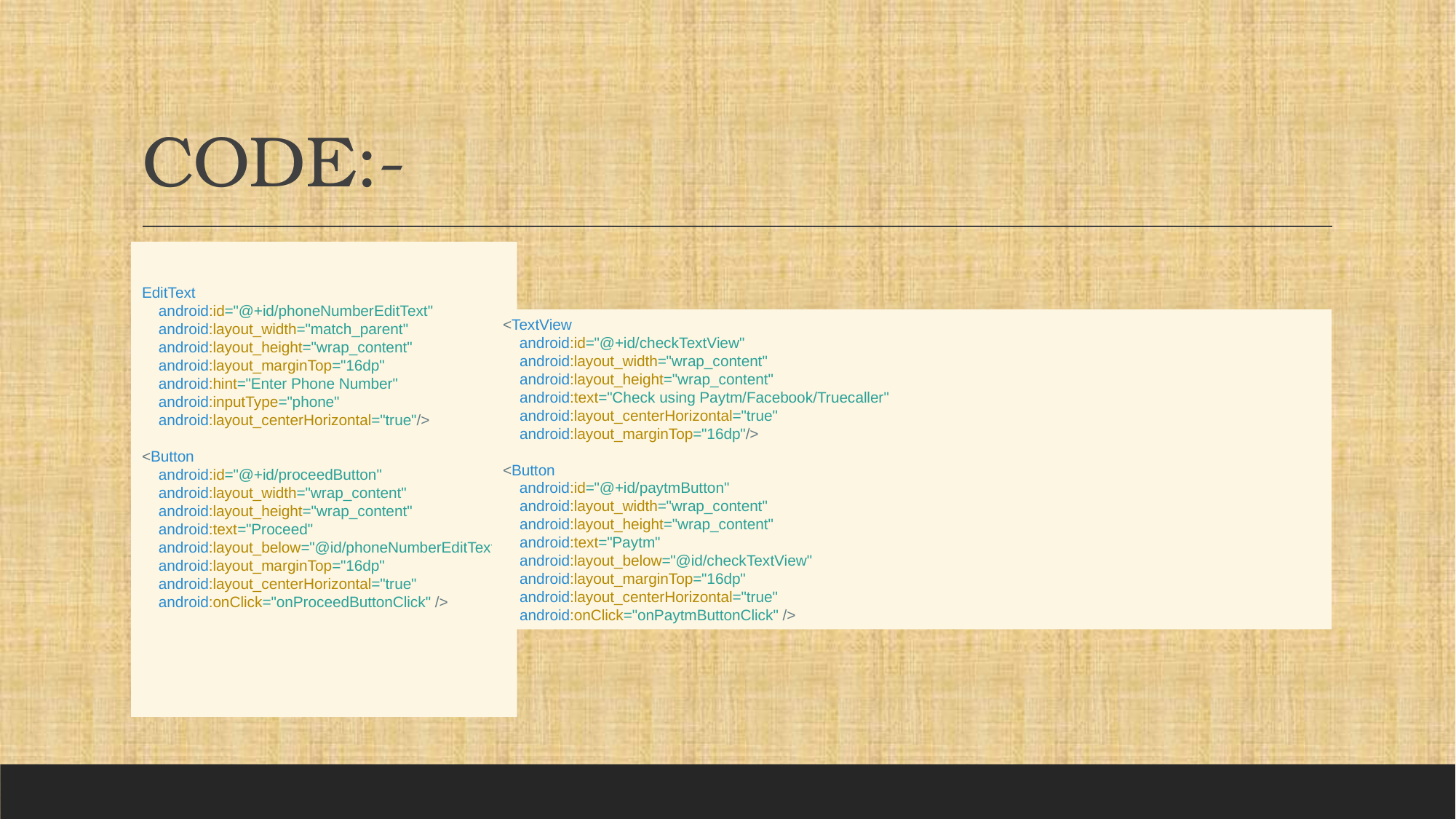

# CODE:-
EditText
    android:id="@+id/phoneNumberEditText"
    android:layout_width="match_parent"
    android:layout_height="wrap_content"
    android:layout_marginTop="16dp"
    android:hint="Enter Phone Number"
    android:inputType="phone"
    android:layout_centerHorizontal="true"/>
<Button
    android:id="@+id/proceedButton"
    android:layout_width="wrap_content"
    android:layout_height="wrap_content"
    android:text="Proceed"
    android:layout_below="@id/phoneNumberEditText"
    android:layout_marginTop="16dp"
    android:layout_centerHorizontal="true"
    android:onClick="onProceedButtonClick" />

<TextView
    android:id="@+id/checkTextView"
    android:layout_width="wrap_content"
    android:layout_height="wrap_content"
    android:text="Check using Paytm/Facebook/Truecaller"
    android:layout_centerHorizontal="true"
    android:layout_marginTop="16dp"/>
<Button
    android:id="@+id/paytmButton"
    android:layout_width="wrap_content"
    android:layout_height="wrap_content"
    android:text="Paytm"
    android:layout_below="@id/checkTextView"
    android:layout_marginTop="16dp"
    android:layout_centerHorizontal="true"
    android:onClick="onPaytmButtonClick" />